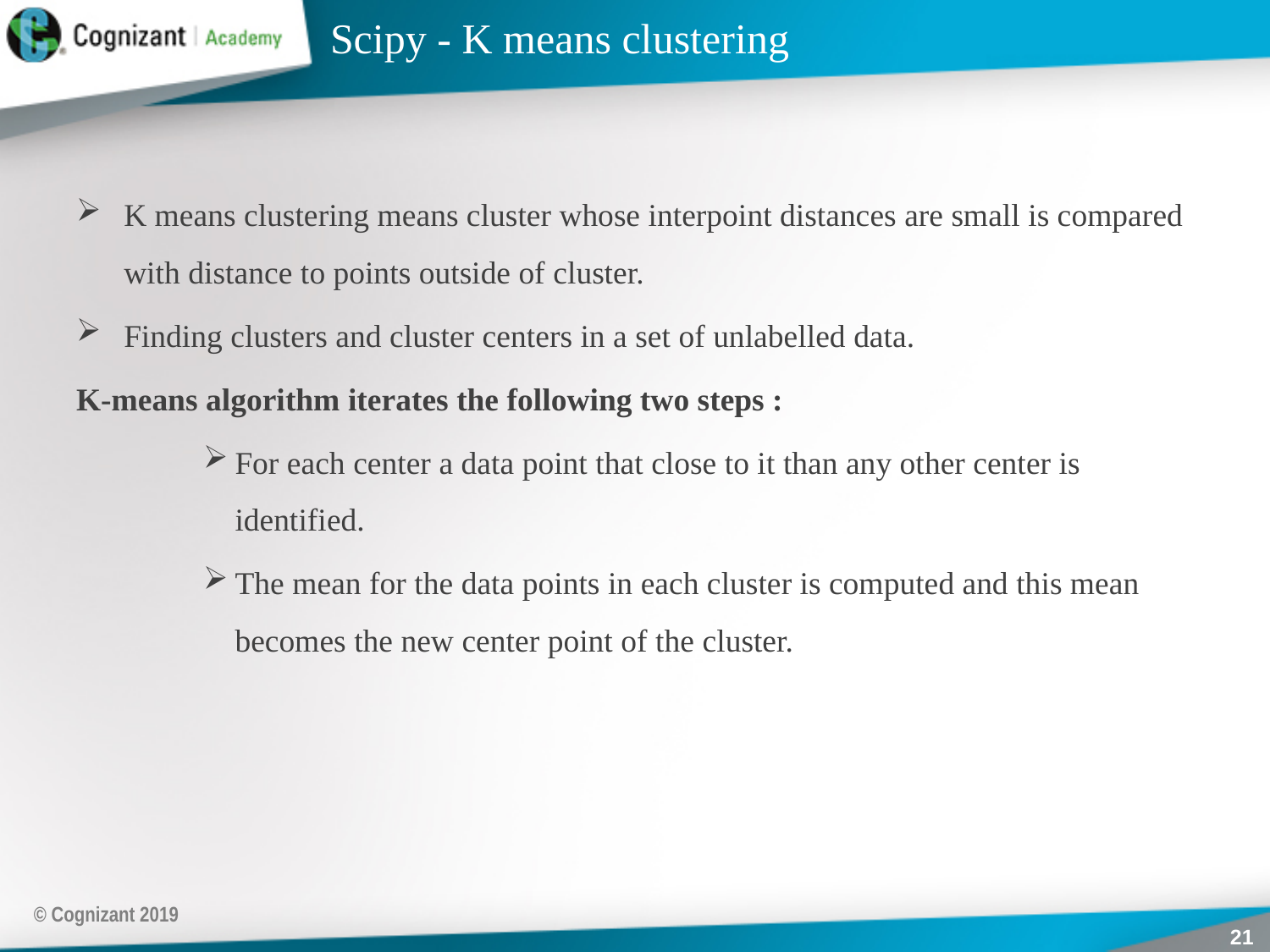

# Scipy - K means clustering
K means clustering means cluster whose interpoint distances are small is compared with distance to points outside of cluster.
Finding clusters and cluster centers in a set of unlabelled data.
K-means algorithm iterates the following two steps :
For each center a data point that close to it than any other center is identified.
The mean for the data points in each cluster is computed and this mean becomes the new center point of the cluster.

© Cognizant 2019
21